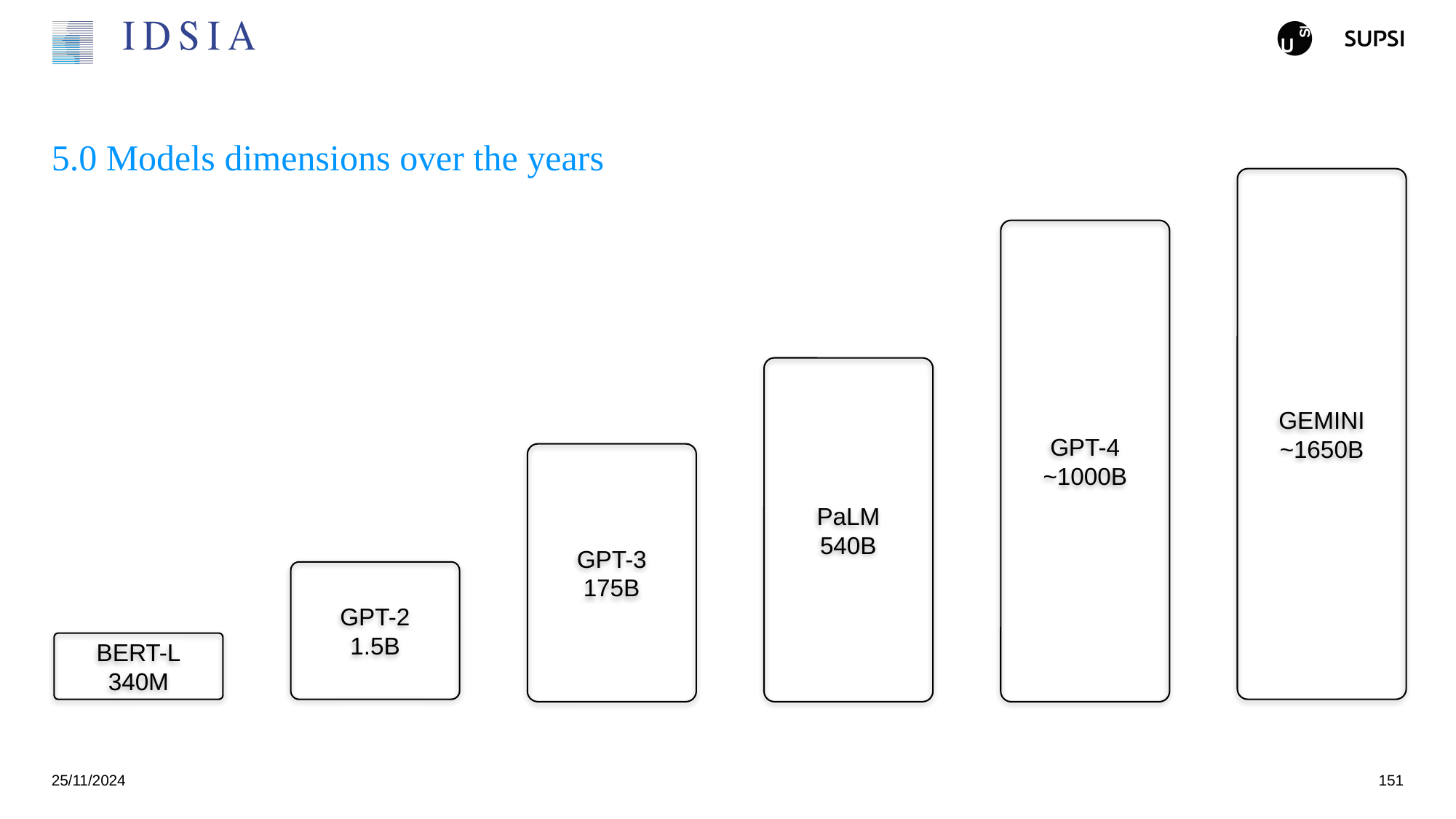

# 5.0 Models dimensions over the years
GEMINI
~1650B
GPT-4
~1000B
PaLM
540B
GPT-3
175B
GPT-2
1.5B
BERT-L
340M
25/11/2024
151